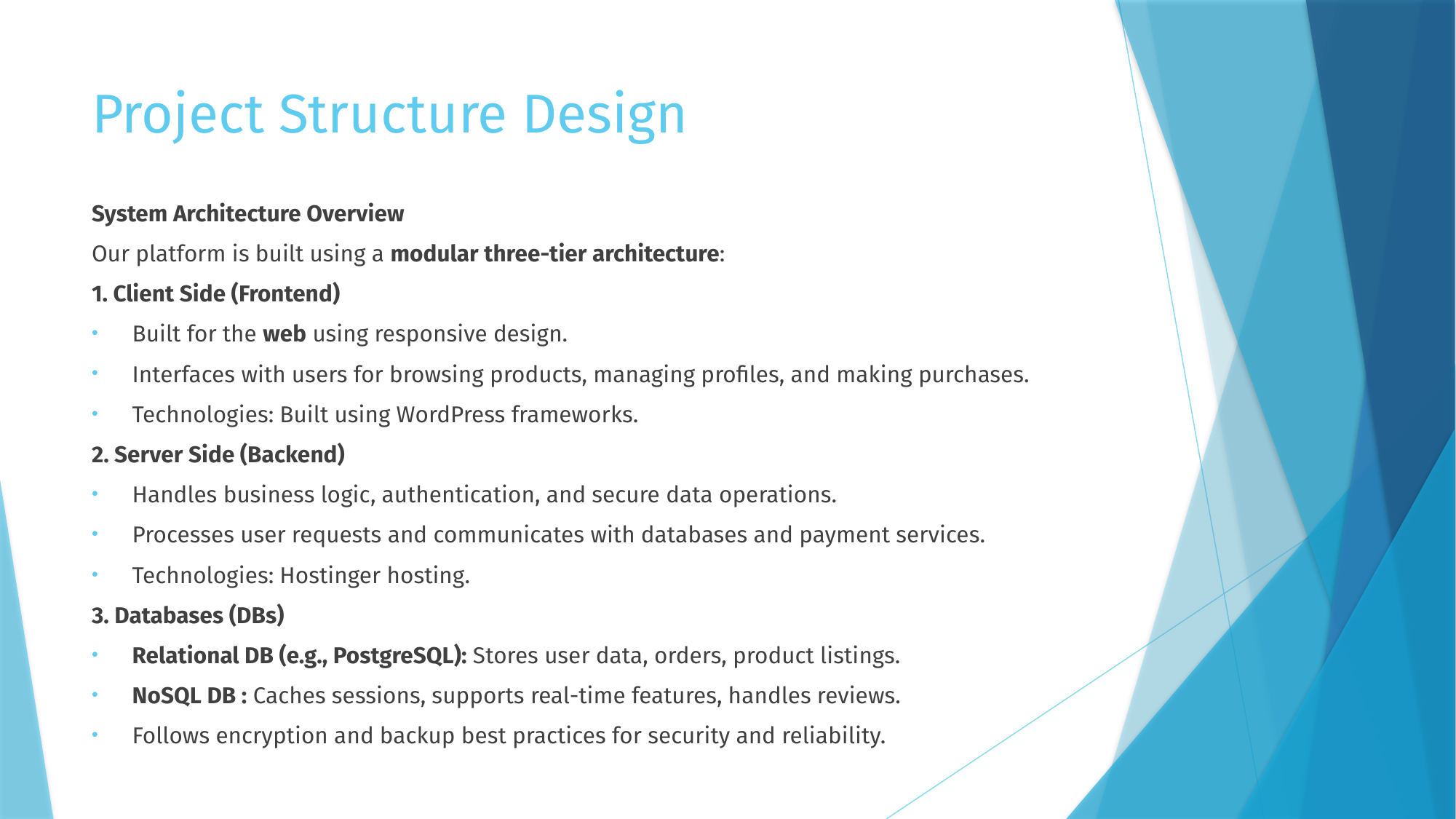

# Project Structure Design
System Architecture Overview
Our platform is built using a modular three-tier architecture:
1. Client Side (Frontend)
Built for the web using responsive design.
Interfaces with users for browsing products, managing profiles, and making purchases.
Technologies: Built using WordPress frameworks.
2. Server Side (Backend)
Handles business logic, authentication, and secure data operations.
Processes user requests and communicates with databases and payment services.
Technologies: Hostinger hosting.
3. Databases (DBs)
Relational DB (e.g., PostgreSQL): Stores user data, orders, product listings.
NoSQL DB : Caches sessions, supports real-time features, handles reviews.
Follows encryption and backup best practices for security and reliability.